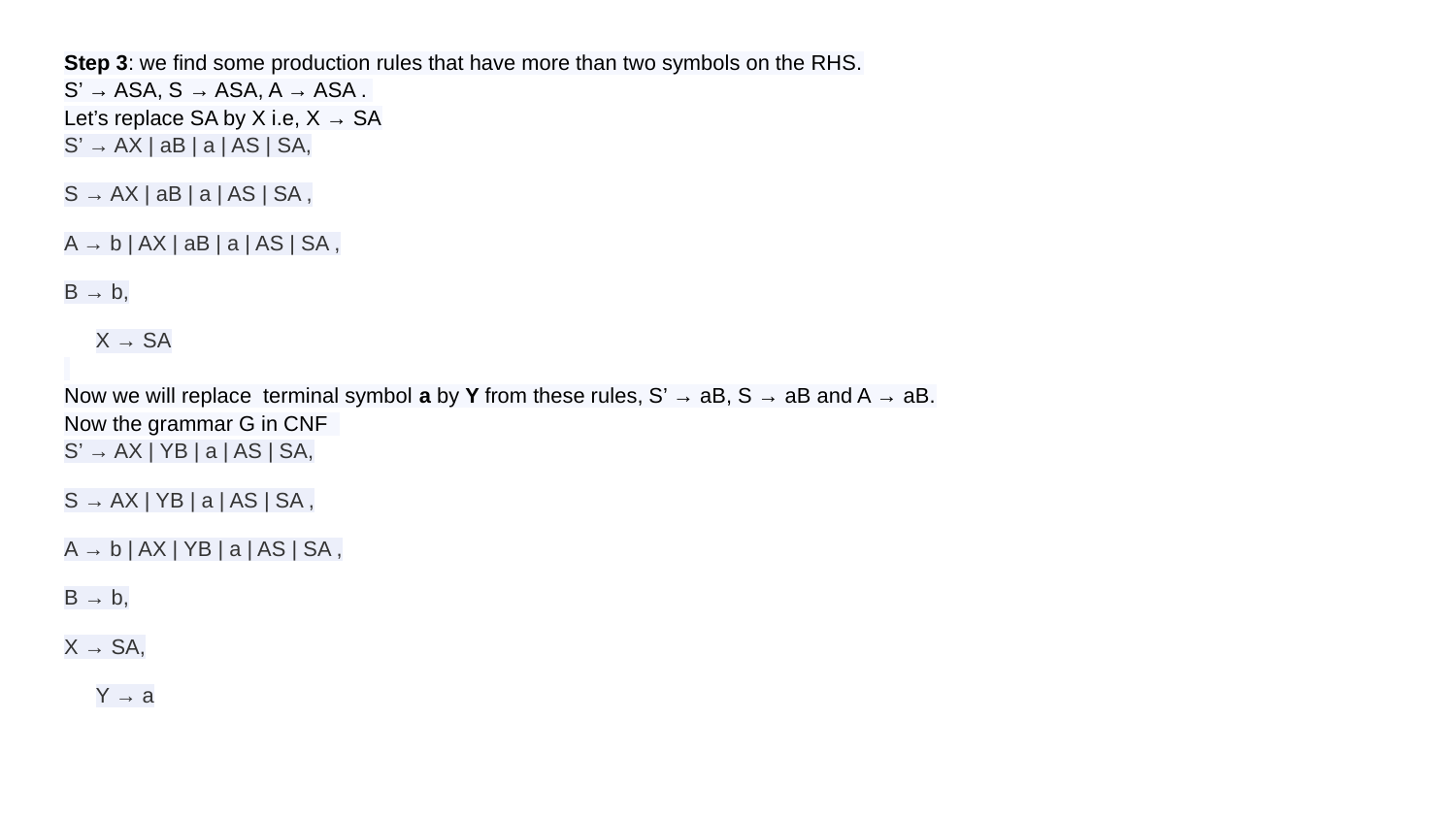

Step 3: we find some production rules that have more than two symbols on the RHS.
S’ → ASA, S → ASA, A → ASA .
Let’s replace SA by X i.e, X → SA
S’ → AX | aB | a | AS | SA,
S → AX | aB | a | AS | SA ,
A → b | AX | aB | a | AS | SA ,
B → b,
X → SA

Now we will replace  terminal symbol a by Y from these rules, S’ → aB, S → aB and A → aB.
Now the grammar G in CNF
S’ → AX | YB | a | AS | SA,
S → AX | YB | a | AS | SA ,
A → b | AX | YB | a | AS | SA ,
B → b,
X → SA,
Y → a